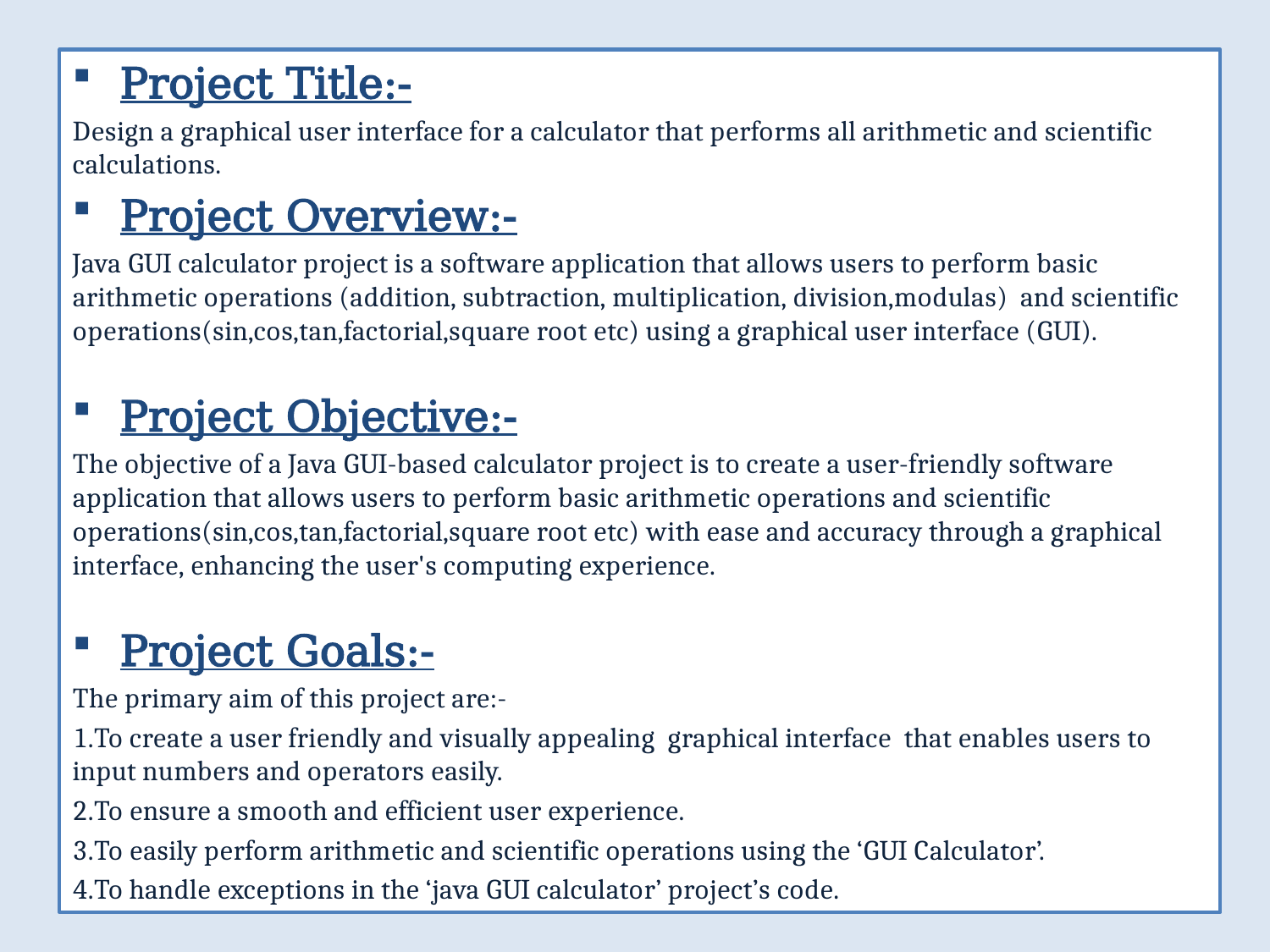

Project Title:-
Design a graphical user interface for a calculator that performs all arithmetic and scientific calculations.
Project Overview:-
Java GUI calculator project is a software application that allows users to perform basic arithmetic operations (addition, subtraction, multiplication, division,modulas)  and scientific operations(sin,cos,tan,factorial,square root etc) using a graphical user interface (GUI).

Project Objective:-
The objective of a Java GUI-based calculator project is to create a user-friendly software application that allows users to perform basic arithmetic operations and scientific operations(sin,cos,tan,factorial,square root etc) with ease and accuracy through a graphical interface, enhancing the user's computing experience.

Project Goals:-
The primary aim of this project are:-
1.To create a user friendly and visually appealing  graphical interface  that enables users to input numbers and operators easily.
2.To ensure a smooth and efficient user experience.
3.To easily perform arithmetic and scientific operations using the ‘GUI Calculator’.
4.To handle exceptions in the ‘java GUI calculator’ project’s code.